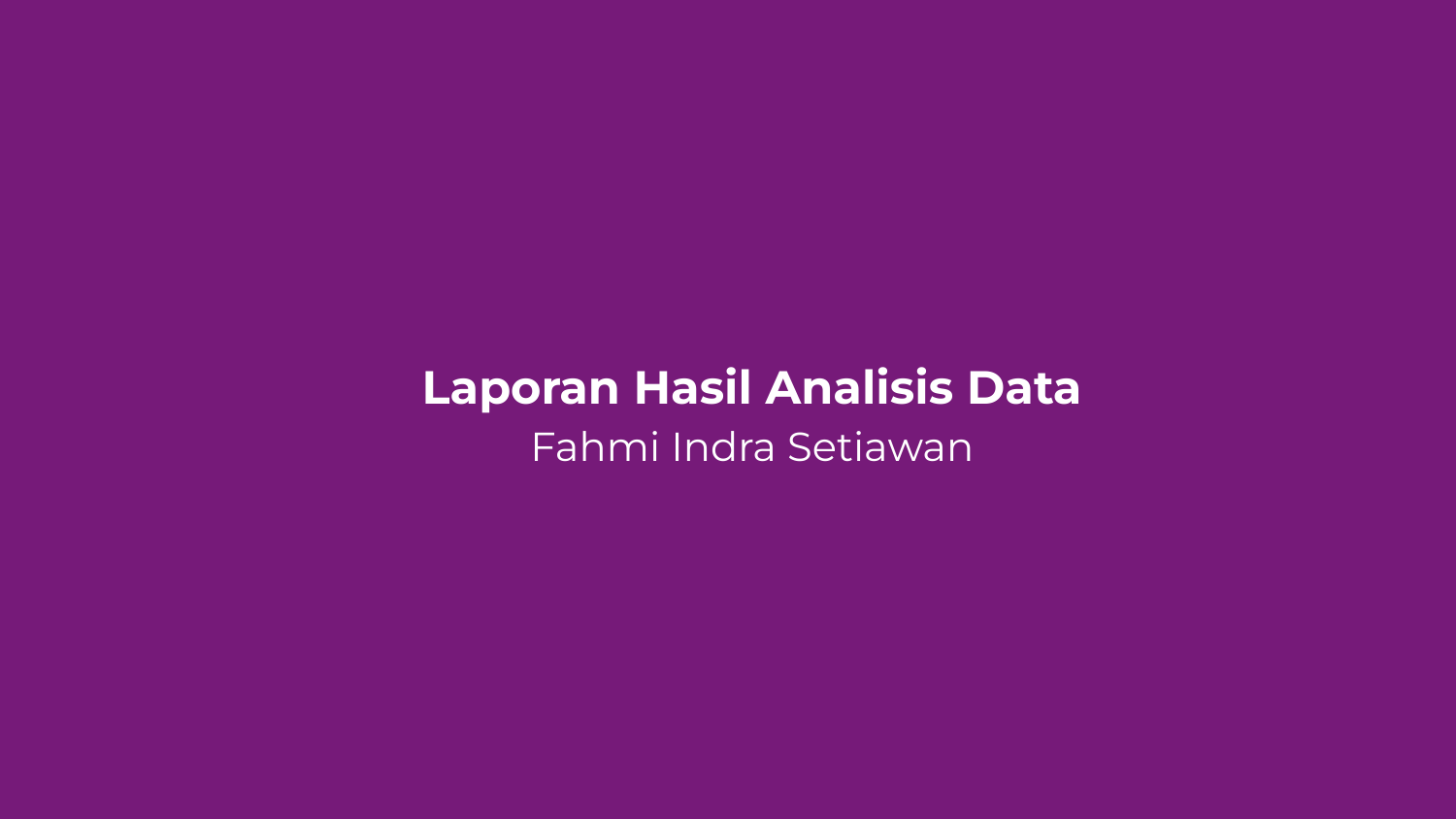

Laporan Hasil Analisis Data
Fahmi Indra Setiawan